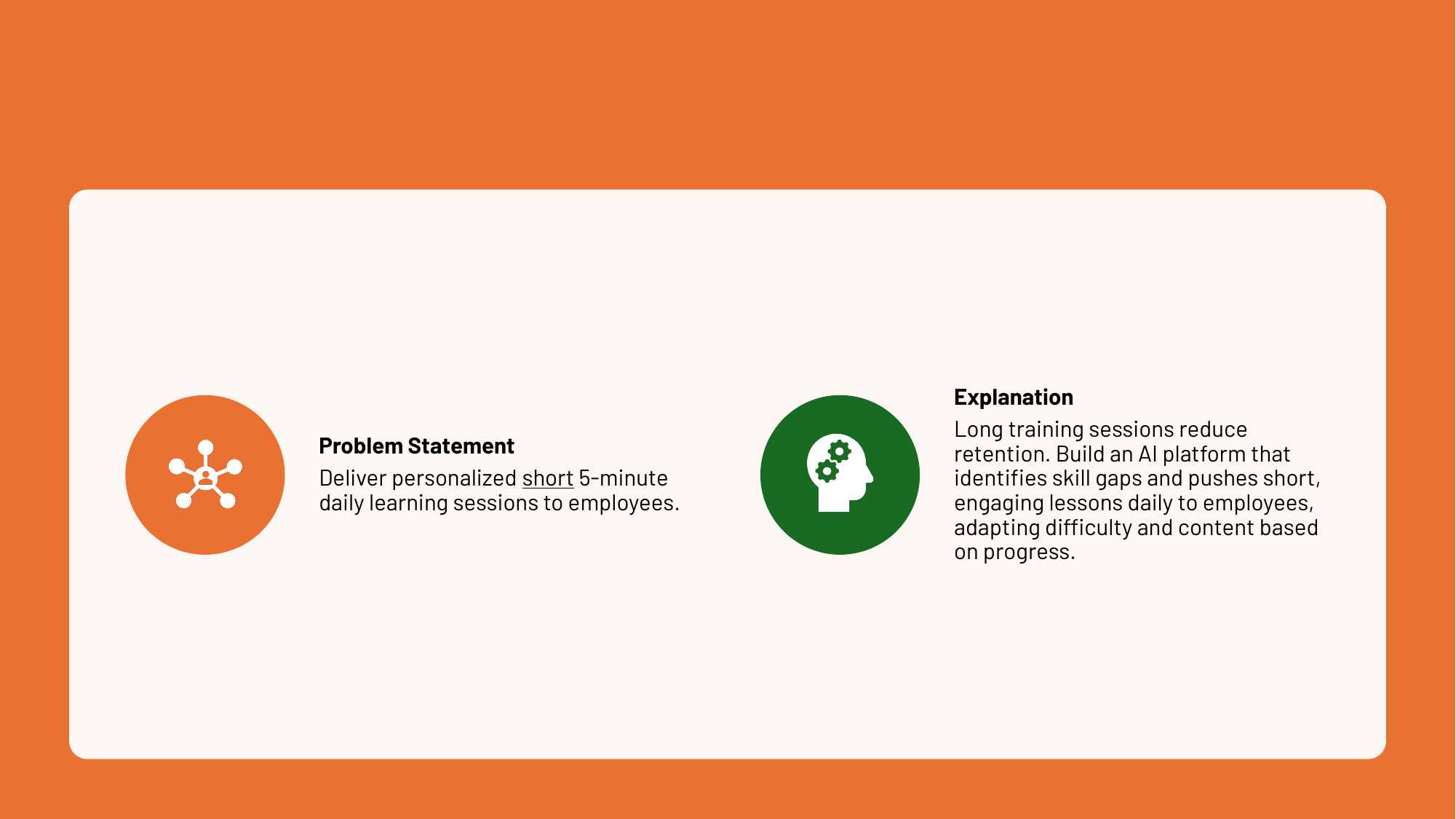

Problem Statement
Deliver personalized short 5-minute daily learning sessions to employees.
Explanation
Long training sessions reduce retention. Build an AI platform that identifies skill gaps and pushes short, engaging lessons daily to employees, adapting difficulty and content based on progress.